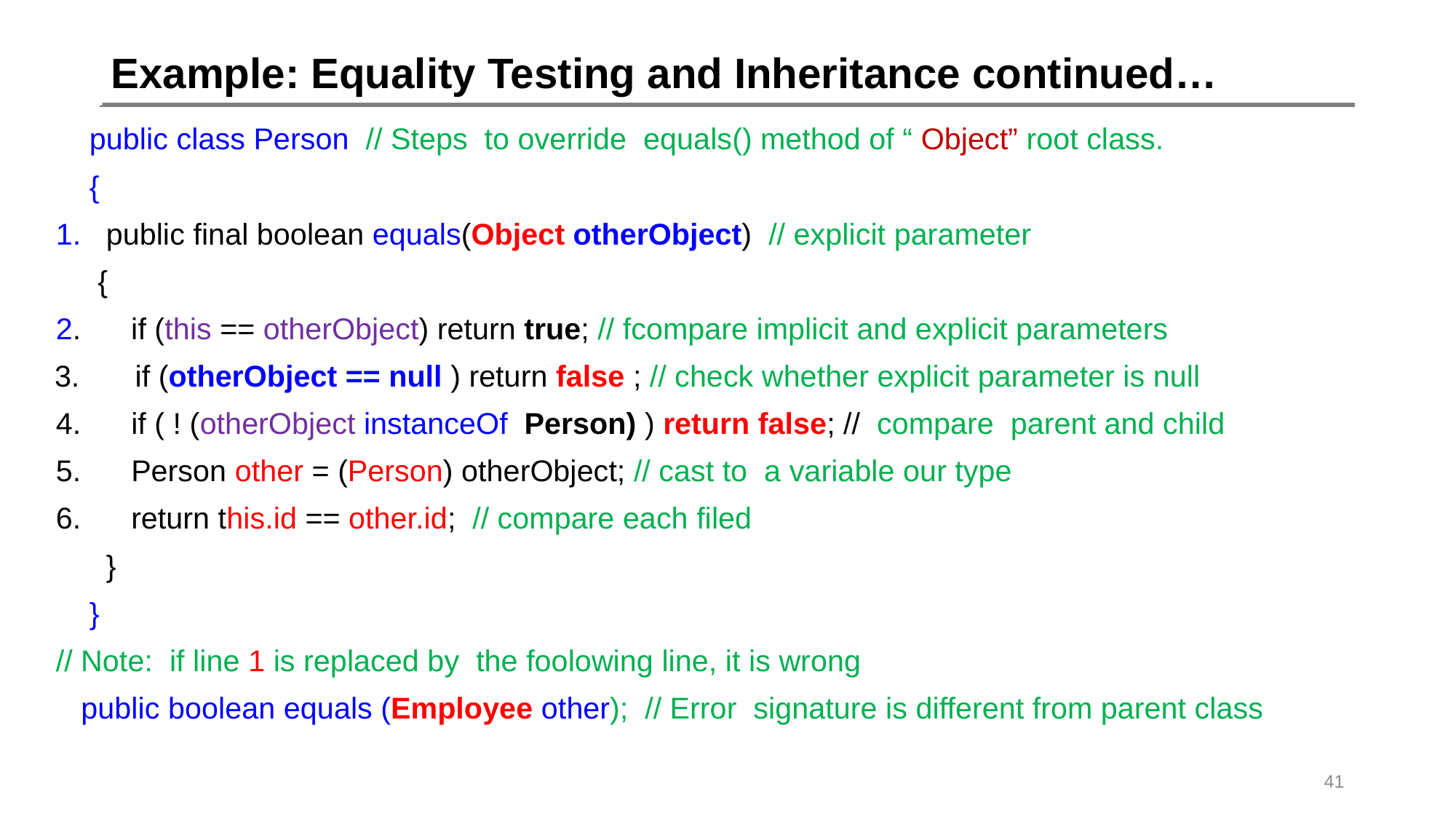

# Example: Equality Testing and Inheritance continued…
     public class Person  // Steps  to override  equals() method of “ Object” root class.
     {
 1.   public final boolean equals(Object otherObject)  // explicit parameter
      {
 2.      if (this == otherObject) return true; // fcompare implicit and explicit parameters
    if (otherObject == null ) return false ; // check whether explicit parameter is null
 4.      if ( ! (otherObject instanceOf  Person) ) return false; //  compare  parent and child
 5.      Person other = (Person) otherObject; // cast to  a variable our type
 6.      return this.id == other.id;  // compare each filed
       }
     }
 // Note:  if line 1 is replaced by  the foolowing line, it is wrong
    public boolean equals (Employee other);  // Error  signature is different from parent class

41